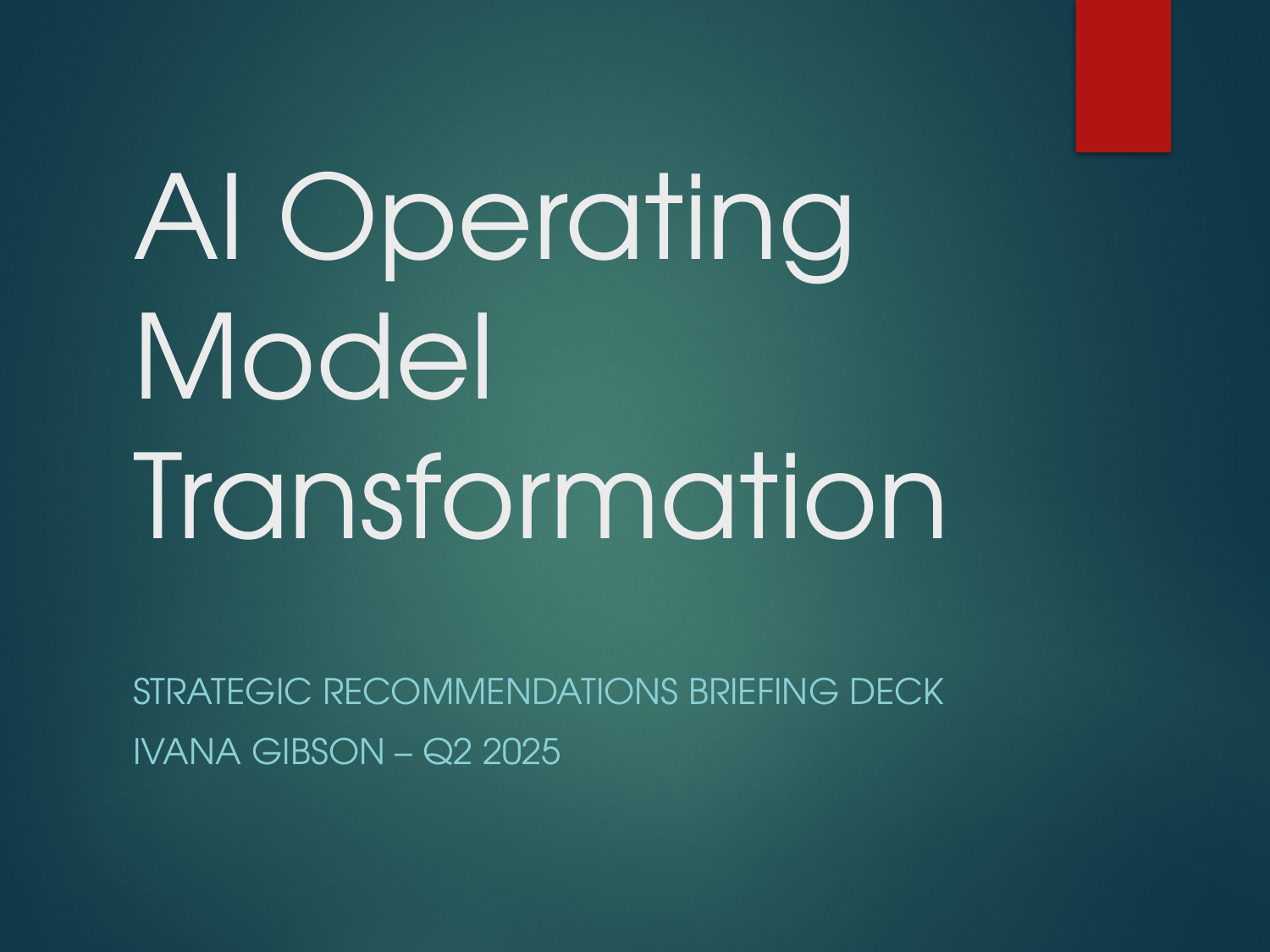

# AI Operating Model Transformation
Strategic Recommendations Briefing Deck
Ivana Gibson – Q2 2025